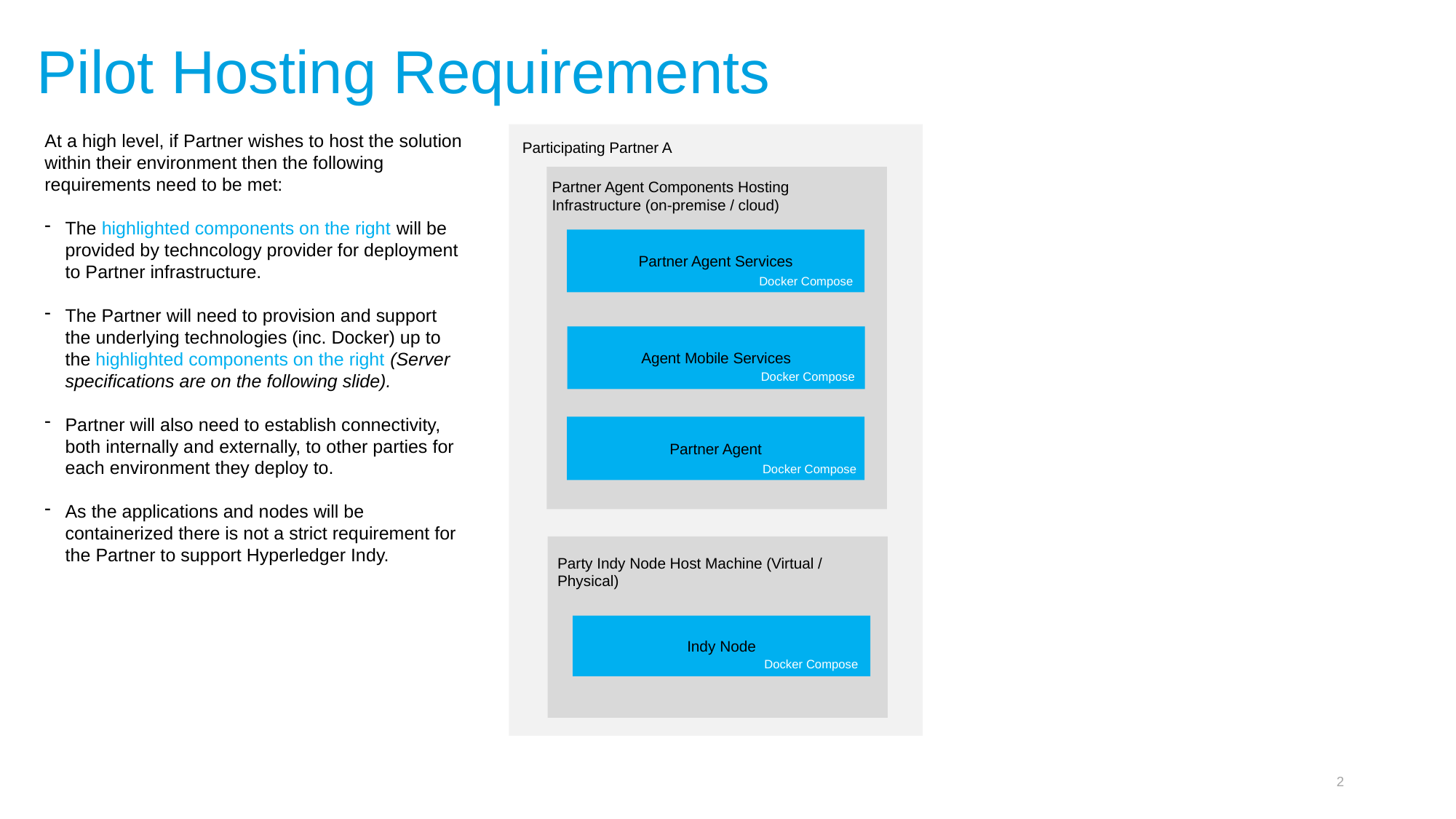

Pilot Hosting Requirements
At a high level, if Partner wishes to host the solution within their environment then the following requirements need to be met:

The highlighted components on the right will be provided by techncology provider for deployment to Partner infrastructure.

The Partner will need to provision and support the underlying technologies (inc. Docker) up to the highlighted components on the right (Server specifications are on the following slide).

Partner will also need to establish connectivity, both internally and externally, to other parties for each environment they deploy to.

As the applications and nodes will be containerized there is not a strict requirement for the Partner to support Hyperledger Indy.

Participating Partner A

Partner Agent Components Hosting Infrastructure (on-premise / cloud)
Partner Agent Services
Agent Mobile Services
Partner Agent

Party Indy Node Host Machine (Virtual / Physical)
Docker Compose
Docker Compose
Docker Compose
Docker Compose
Docker Compose
Docker Compose

Indy Node
Docker Compose
Docker Compose
2